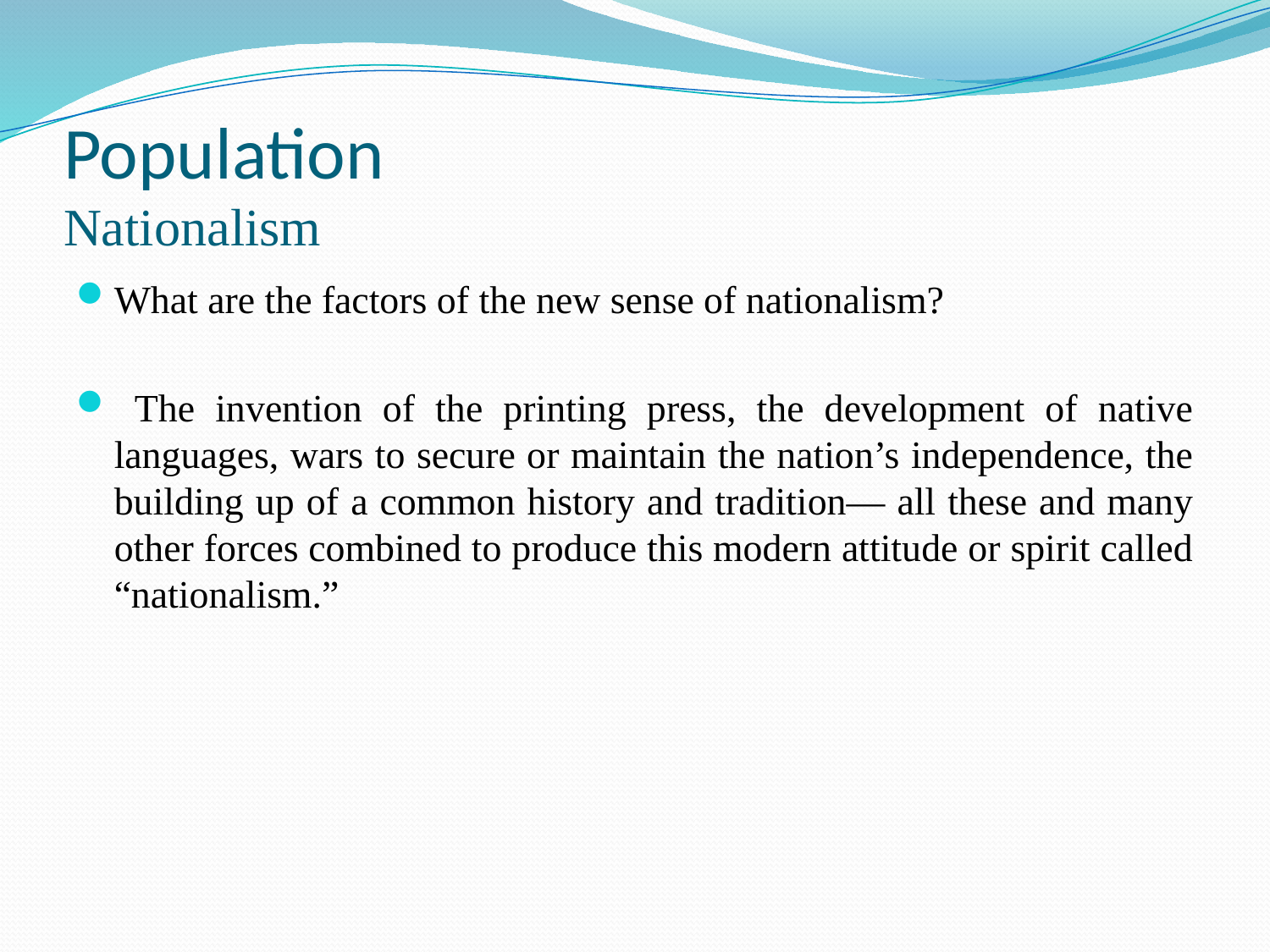

# Population Nationalism
What are the factors of the new sense of nationalism?

 The invention of the printing press, the development of native languages, wars to secure or maintain the nation’s independence, the building up of a common history and tradition— all these and many other forces combined to produce this modern attitude or spirit called “nationalism.”